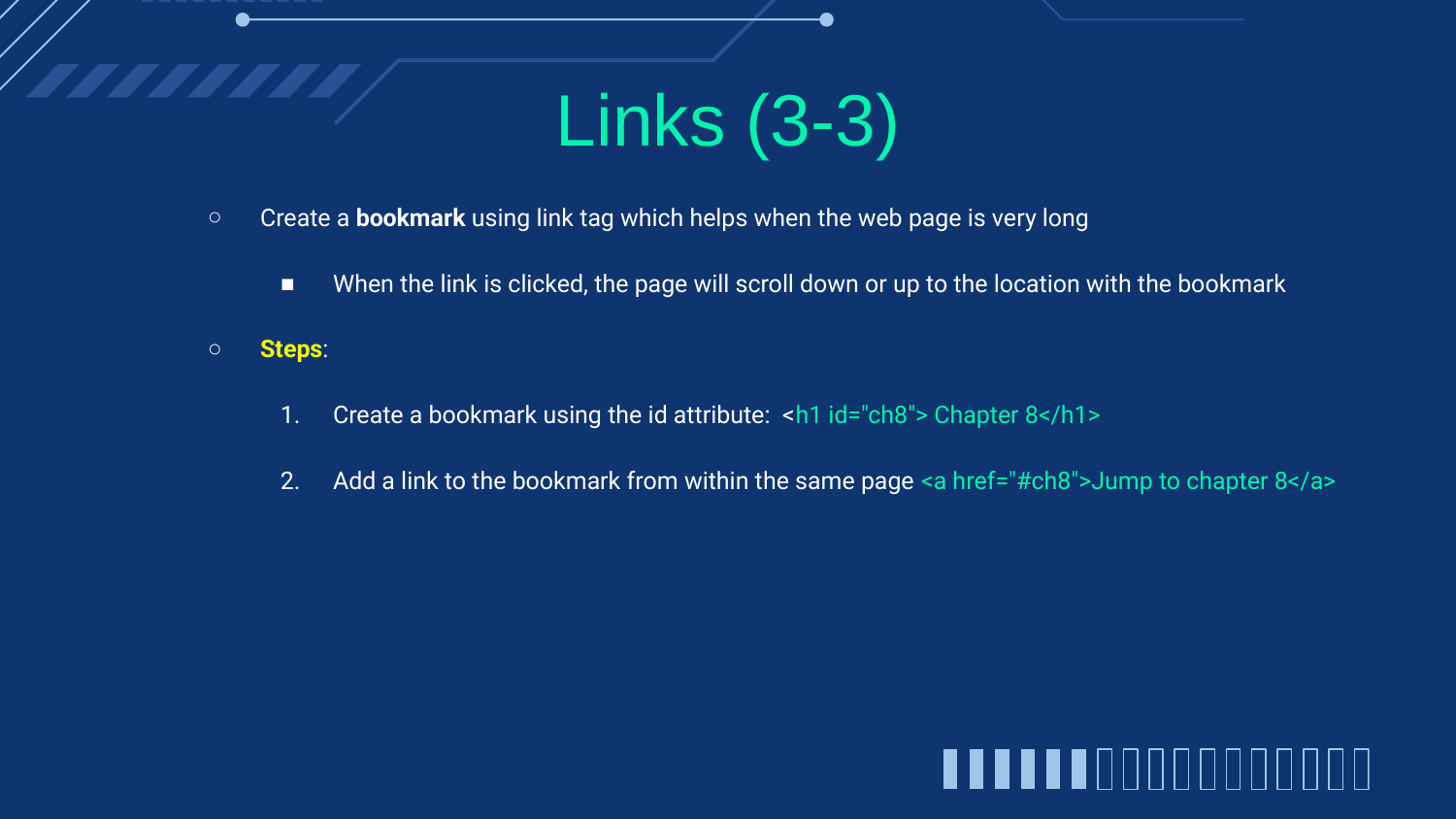

# Links (3-3)
Create a bookmark using link tag which helps when the web page is very long
When the link is clicked, the page will scroll down or up to the location with the bookmark
Steps:
Create a bookmark using the id attribute:  <h1 id="ch8"> Chapter 8</h1>
Add a link to the bookmark from within the same page <a href="#ch8">Jump to chapter 8</a>